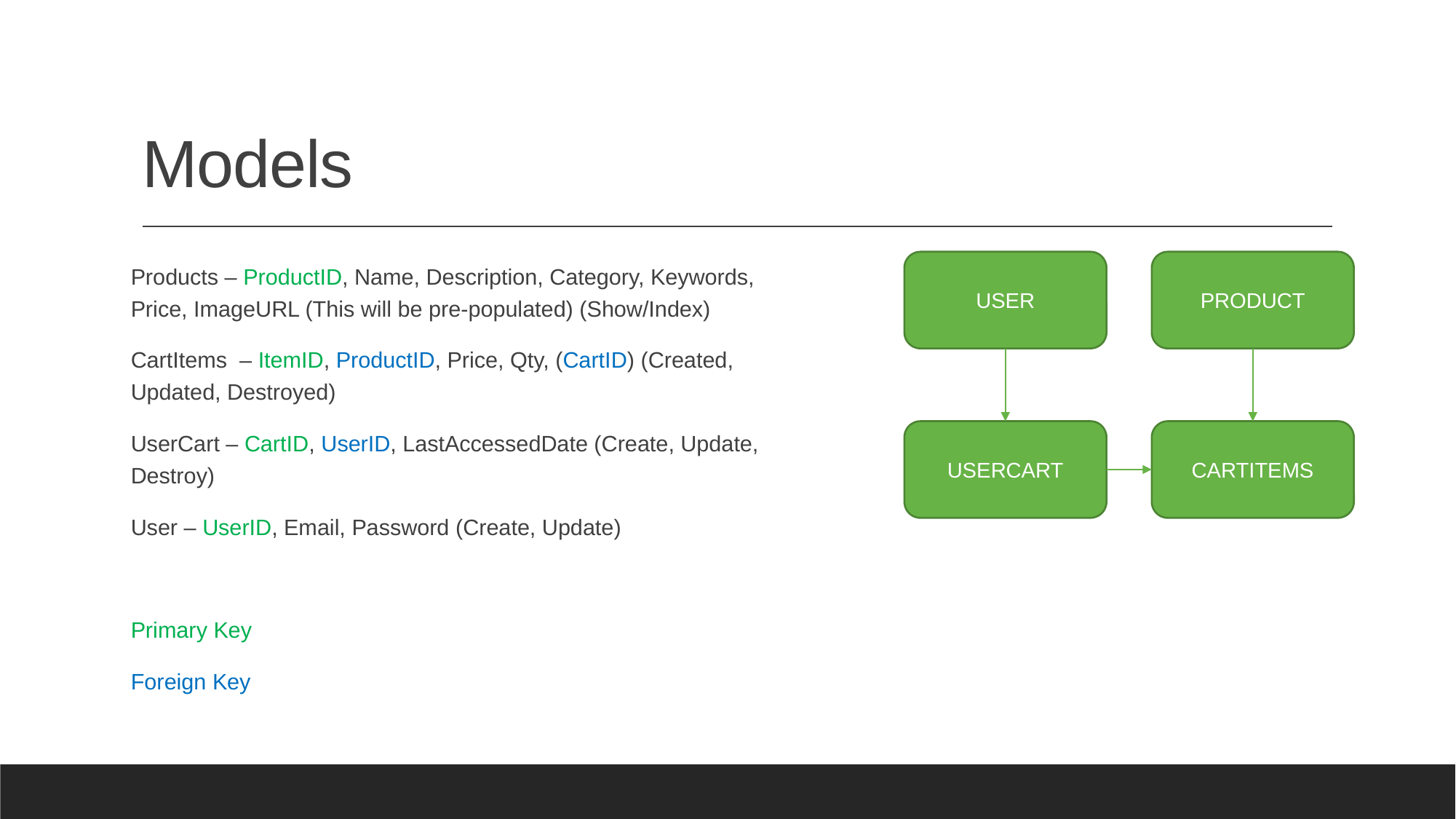

# Models
Products – ProductID, Name, Description, Category, Keywords, Price, ImageURL (This will be pre-populated) (Show/Index)
CartItems  – ItemID, ProductID, Price, Qty, (CartID) (Created, Updated, Destroyed)
UserCart – CartID, UserID, LastAccessedDate (Create, Update, Destroy)
User – UserID, Email, Password (Create, Update)

Primary Key
Foreign Key
USER
PRODUCT
CARTITEMS
USERCART